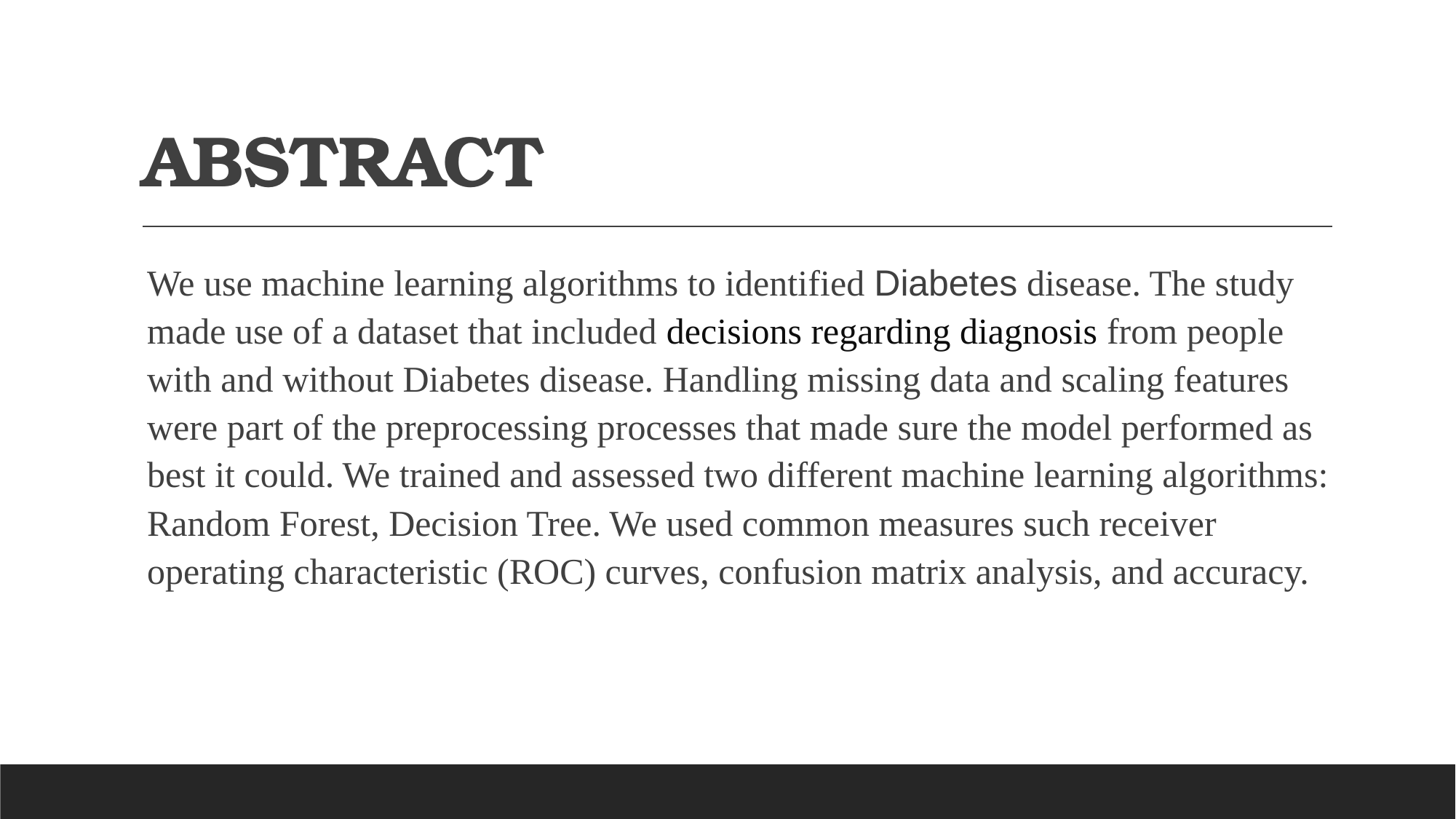

ABSTRACT
We use machine learning algorithms to identified Diabetes disease. The study made use of a dataset that included decisions regarding diagnosis from people with and without Diabetes disease. Handling missing data and scaling features were part of the preprocessing processes that made sure the model performed as best it could. We trained and assessed two different machine learning algorithms: Random Forest, Decision Tree. We used common measures such receiver operating characteristic (ROC) curves, confusion matrix analysis, and accuracy.